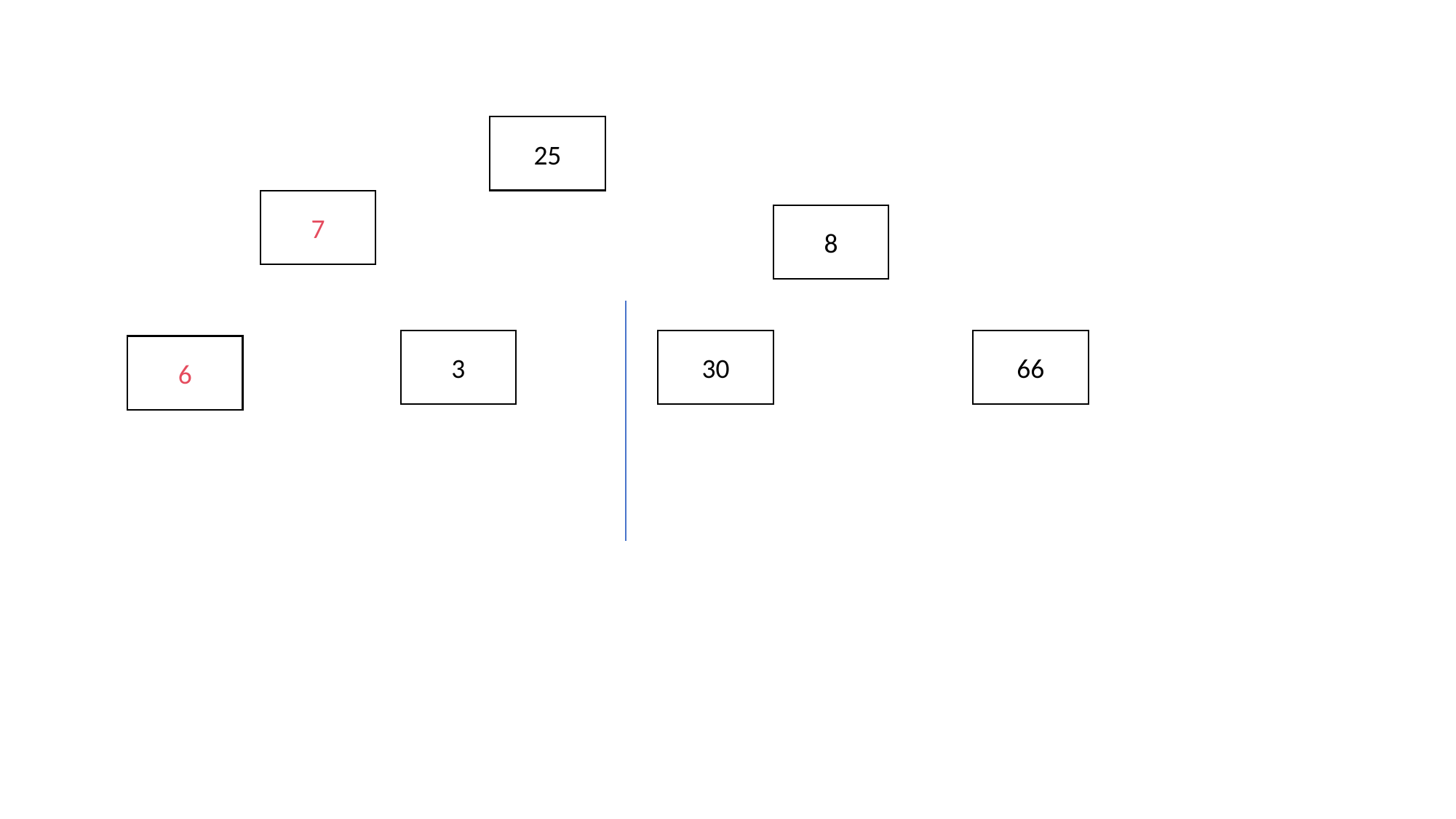

25
7
8
3
30
66
6